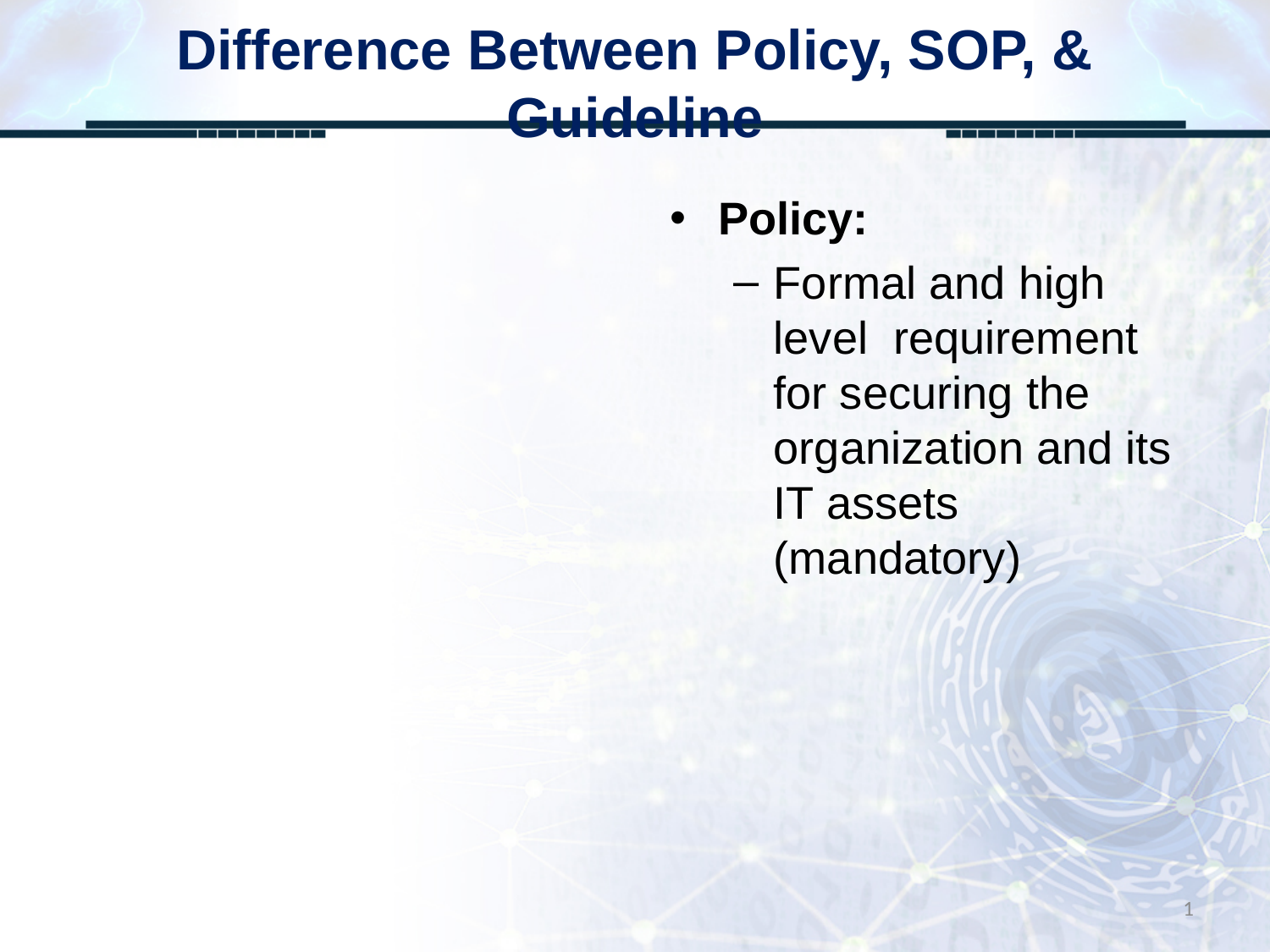

# Difference Between Policy, SOP, & Guideline
Policy:
Formal and high level  requirement for securing the organization and its IT assets (mandatory)

1